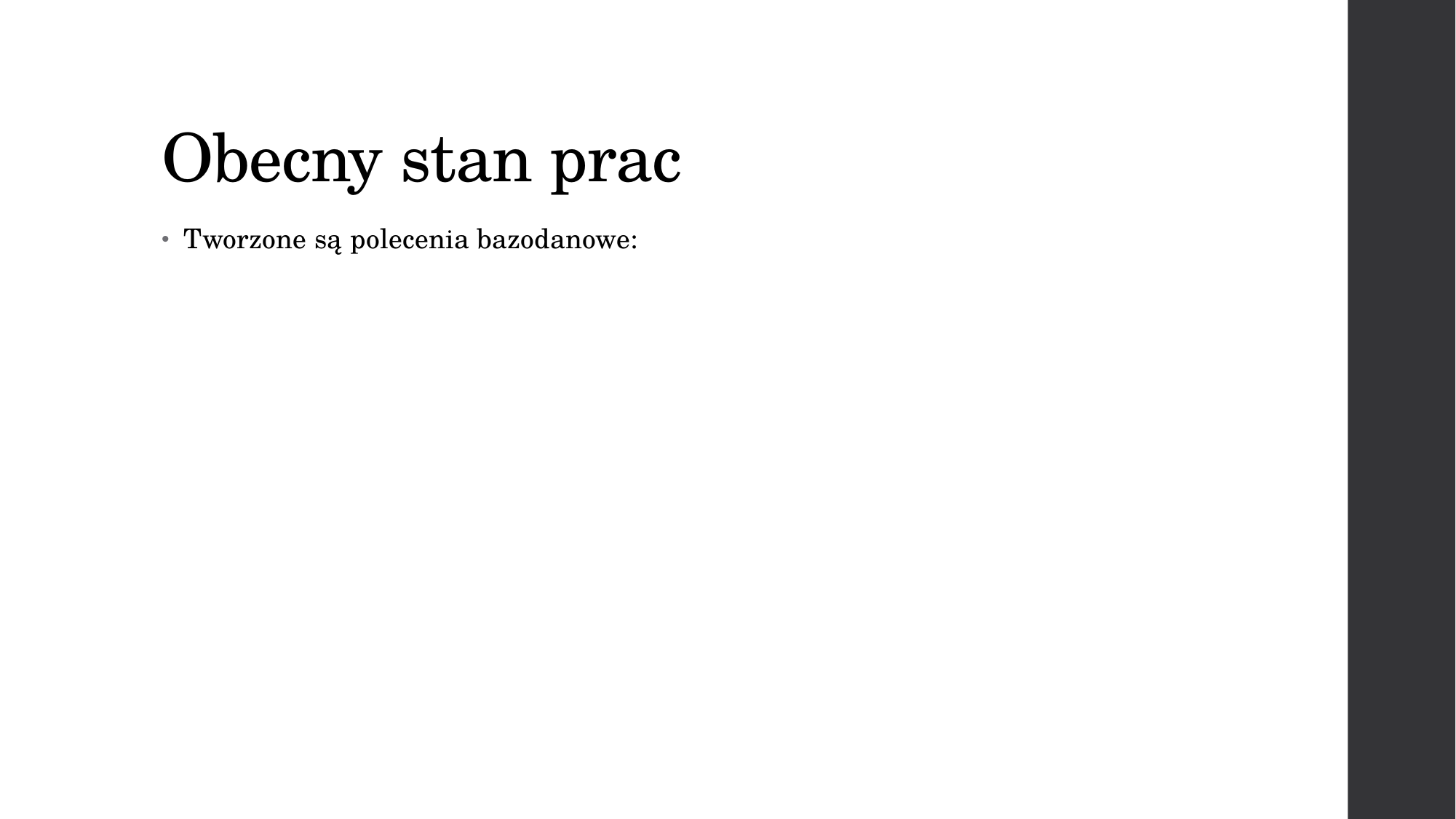

# Obecny stan prac
Tworzone są polecenia bazodanowe: